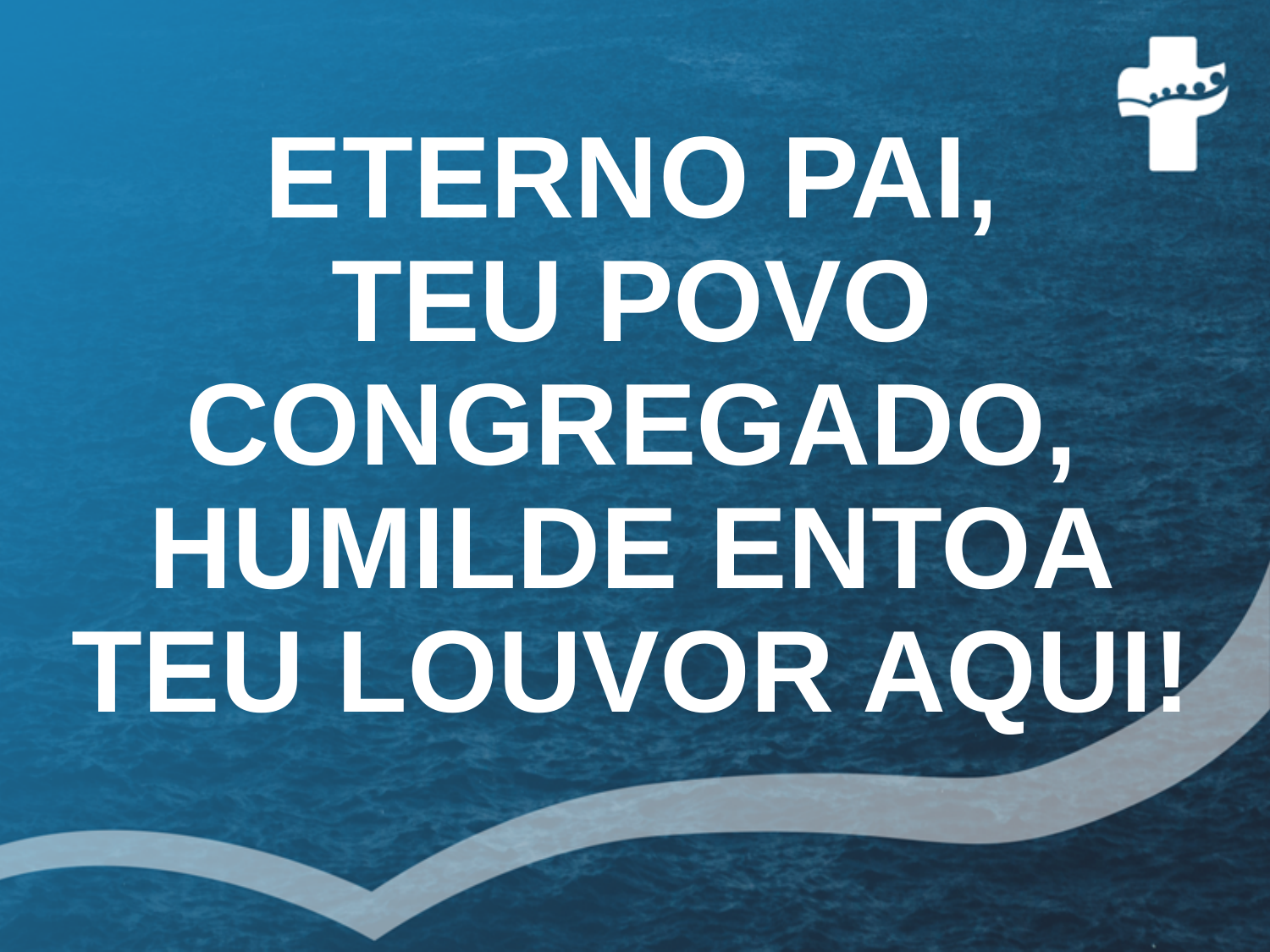

# ETERNO PAI, TEU POVO CONGREGADO, HUMILDE ENTOA TEU LOUVOR AQUI!